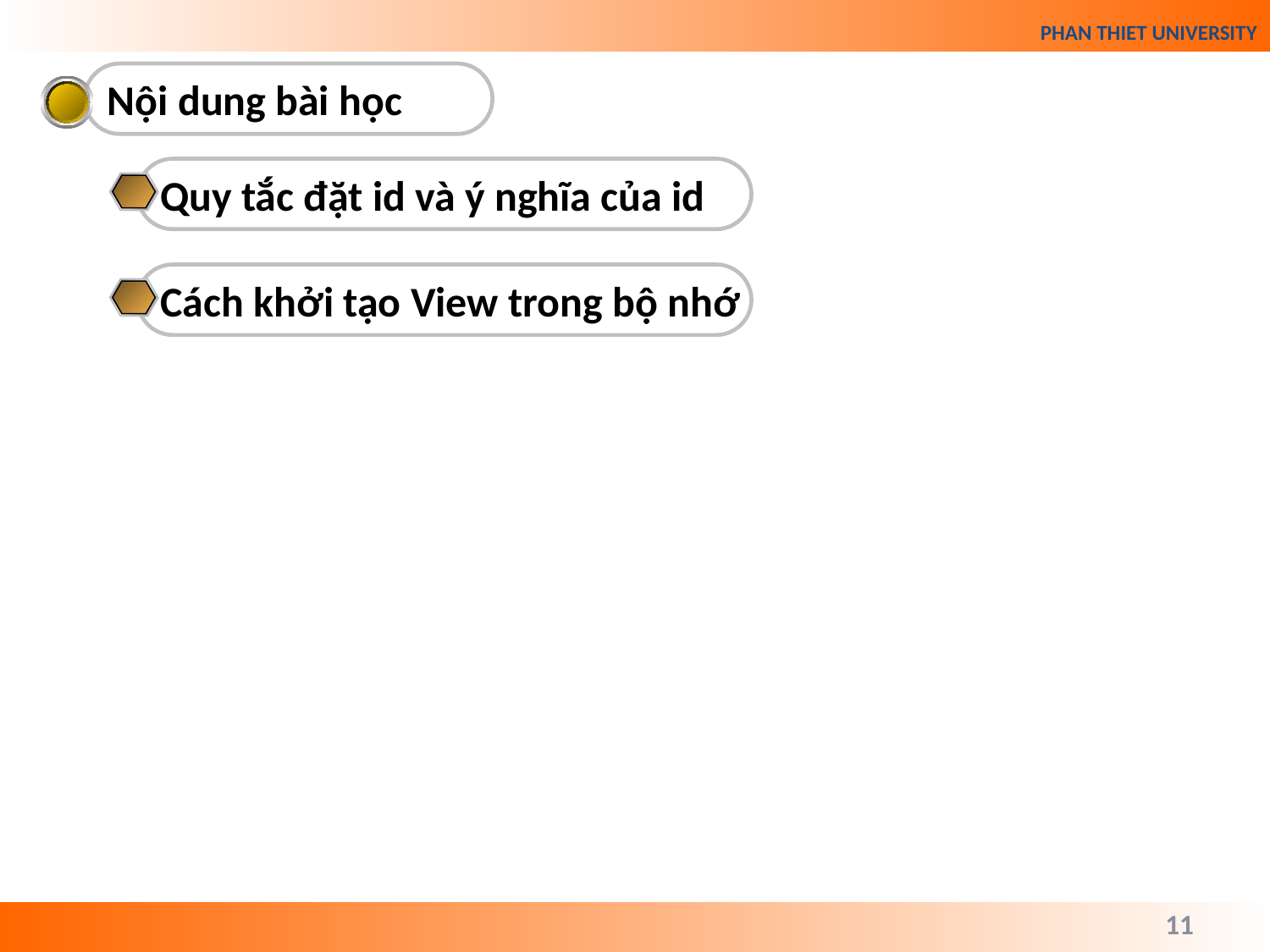

Nội dung bài học

Quy tắc đặt id và ý nghĩa của id

Cách khởi tạo View trong bộ nhớ

11